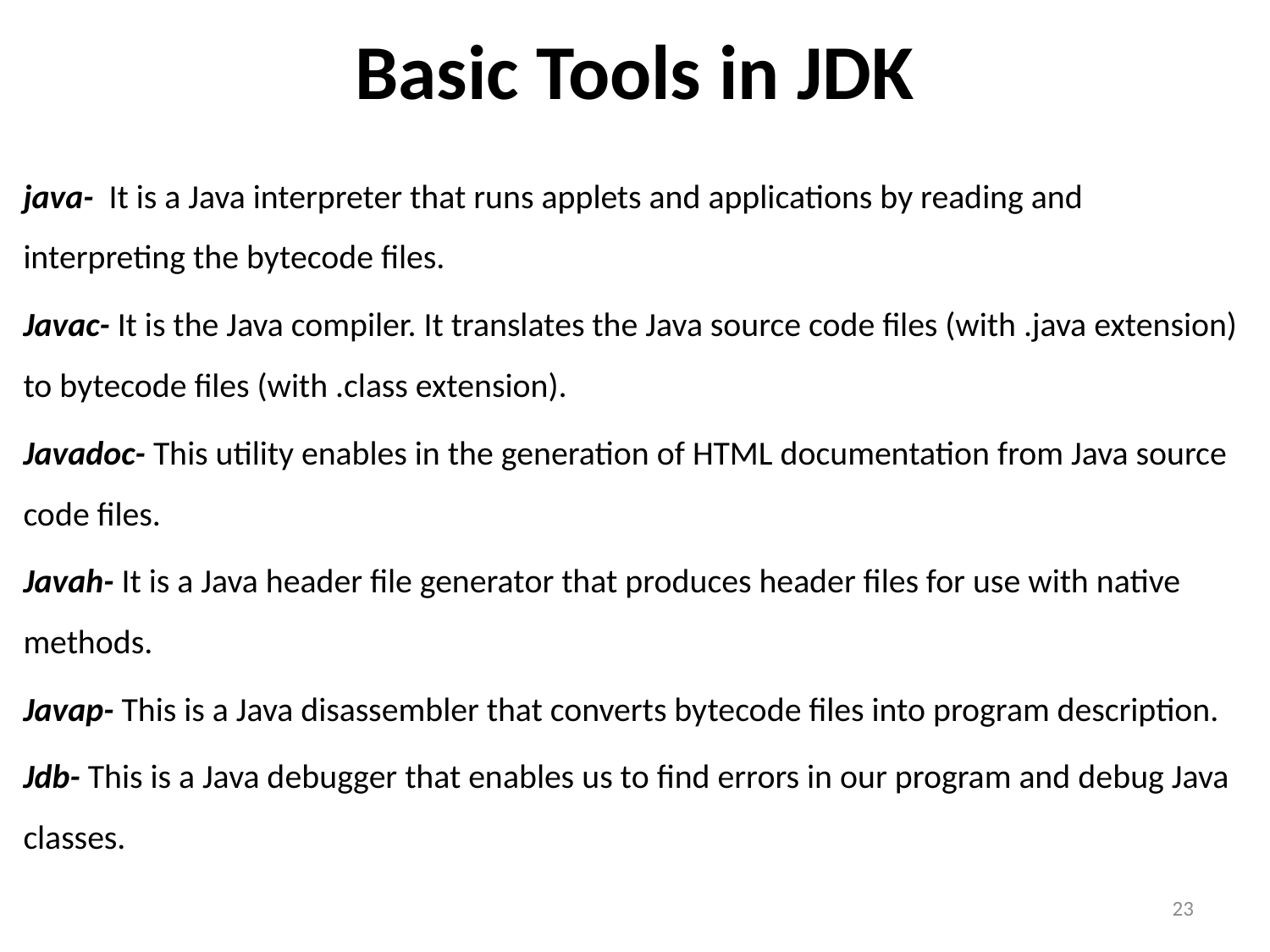

Basic Tools in JDK
java-  It is a Java interpreter that runs applets and applications by reading and interpreting the bytecode files.
Javac- It is the Java compiler. It translates the Java source code files (with .java extension) to bytecode files (with .class extension).
Javadoc- This utility enables in the generation of HTML documentation from Java source code files.
Javah- It is a Java header file generator that produces header files for use with native methods.
Javap- This is a Java disassembler that converts bytecode files into program description.
Jdb- This is a Java debugger that enables us to find errors in our program and debug Java classes.

23